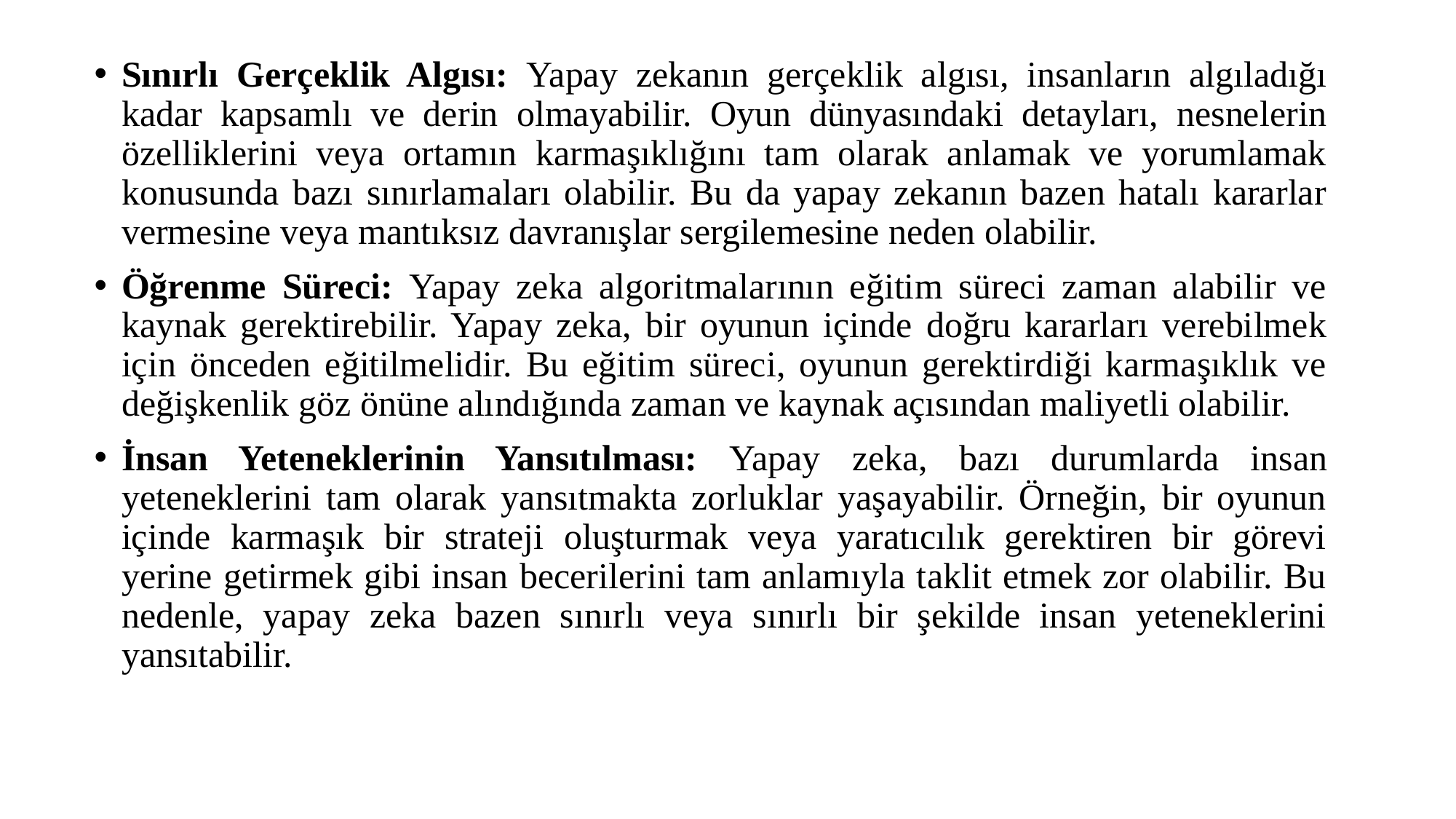

Sınırlı Gerçeklik Algısı: Yapay zekanın gerçeklik algısı, insanların algıladığı kadar kapsamlı ve derin olmayabilir. Oyun dünyasındaki detayları, nesnelerin özelliklerini veya ortamın karmaşıklığını tam olarak anlamak ve yorumlamak konusunda bazı sınırlamaları olabilir. Bu da yapay zekanın bazen hatalı kararlar vermesine veya mantıksız davranışlar sergilemesine neden olabilir.
Öğrenme Süreci: Yapay zeka algoritmalarının eğitim süreci zaman alabilir ve kaynak gerektirebilir. Yapay zeka, bir oyunun içinde doğru kararları verebilmek için önceden eğitilmelidir. Bu eğitim süreci, oyunun gerektirdiği karmaşıklık ve değişkenlik göz önüne alındığında zaman ve kaynak açısından maliyetli olabilir.
İnsan Yeteneklerinin Yansıtılması: Yapay zeka, bazı durumlarda insan yeteneklerini tam olarak yansıtmakta zorluklar yaşayabilir. Örneğin, bir oyunun içinde karmaşık bir strateji oluşturmak veya yaratıcılık gerektiren bir görevi yerine getirmek gibi insan becerilerini tam anlamıyla taklit etmek zor olabilir. Bu nedenle, yapay zeka bazen sınırlı veya sınırlı bir şekilde insan yeteneklerini yansıtabilir.